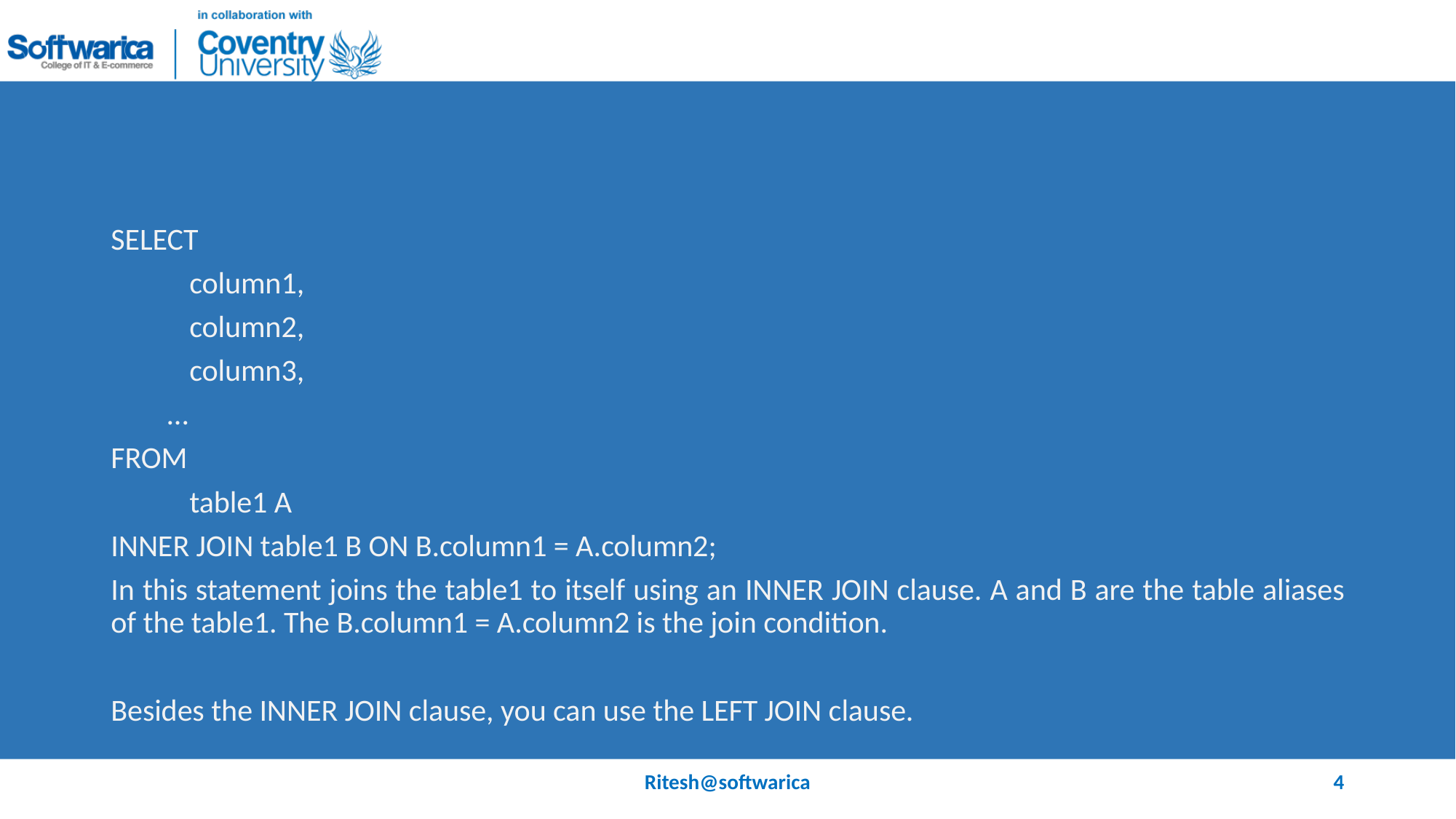

#
SELECT
	column1,
	column2,
	column3,
        ...
FROM
	table1 A
INNER JOIN table1 B ON B.column1 = A.column2;
In this statement joins the table1 to itself using an INNER JOIN clause. A and B are the table aliases of the table1. The B.column1 = A.column2 is the join condition.

Besides the INNER JOIN clause, you can use the LEFT JOIN clause.
Ritesh@softwarica
4